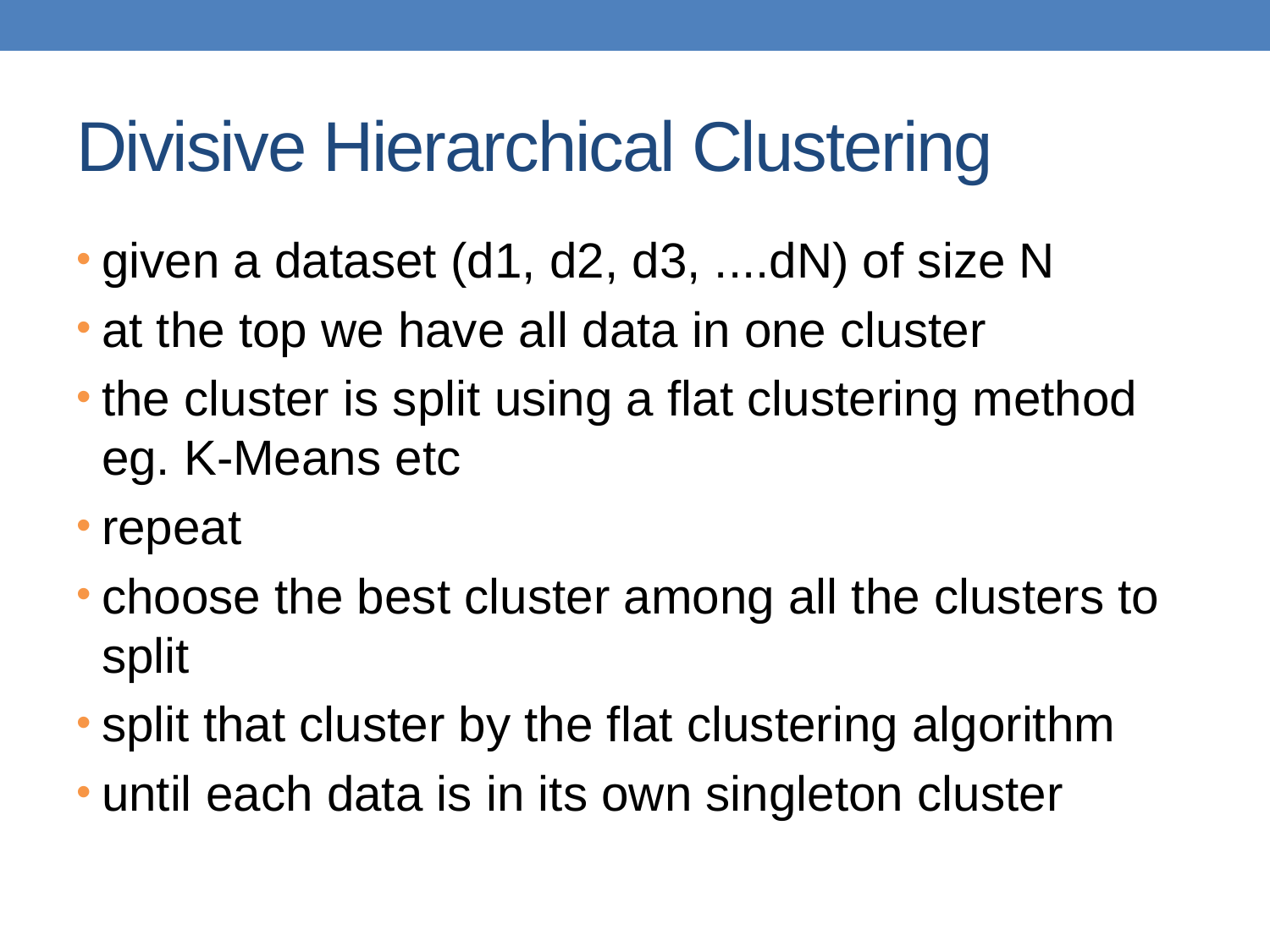

# Divisive Hierarchical Clustering
given a dataset (d1, d2, d3, ....dN) of size N
at the top we have all data in one cluster
the cluster is split using a flat clustering method eg. K-Means etc
repeat
choose the best cluster among all the clusters to split
split that cluster by the flat clustering algorithm
until each data is in its own singleton cluster